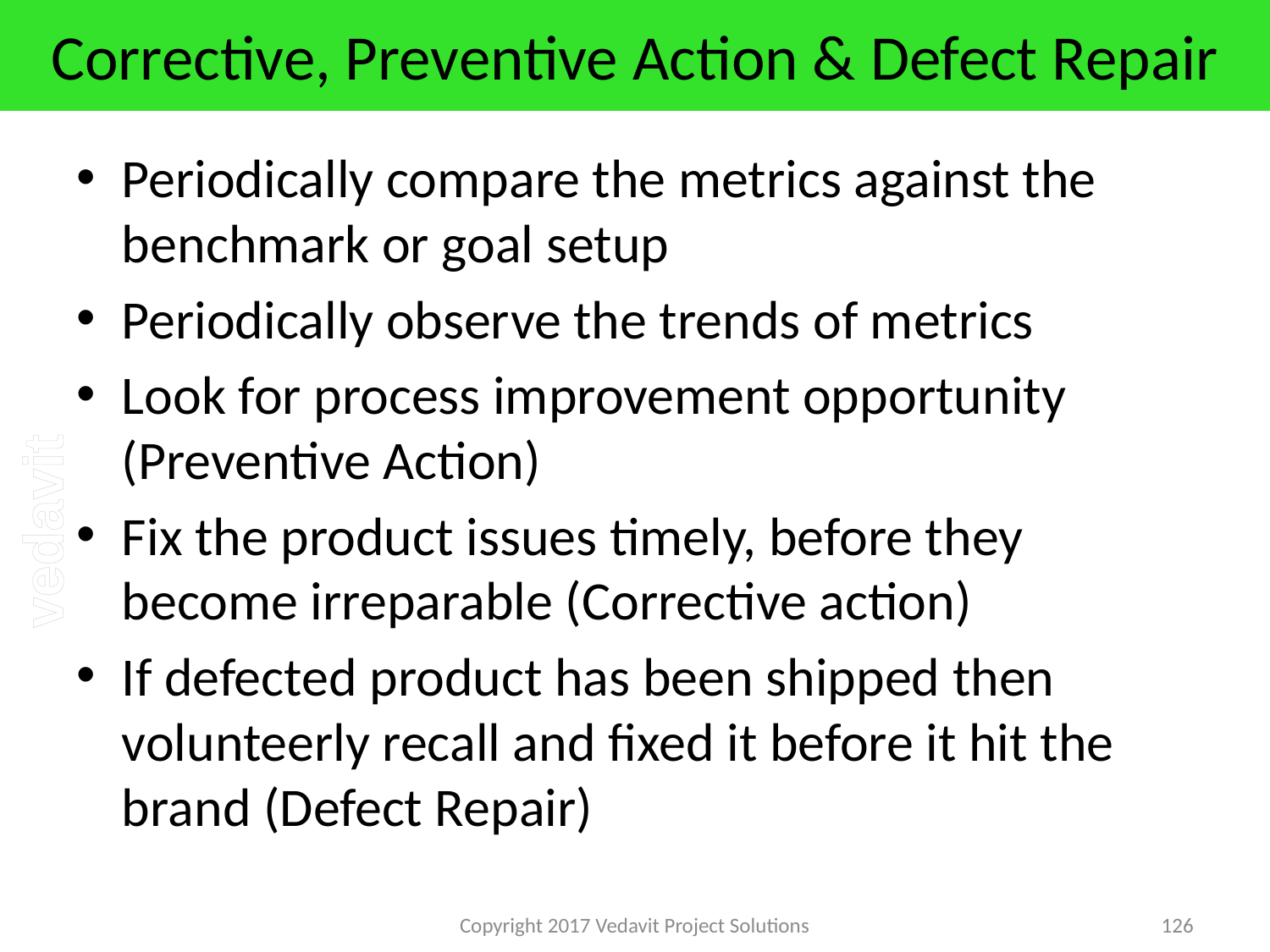

# Corrective, Preventive Action & Defect Repair
Periodically compare the metrics against the benchmark or goal setup
Periodically observe the trends of metrics
Look for process improvement opportunity (Preventive Action)
Fix the product issues timely, before they become irreparable (Corrective action)
If defected product has been shipped then volunteerly recall and fixed it before it hit the brand (Defect Repair)
Copyright 2017 Vedavit Project Solutions
126